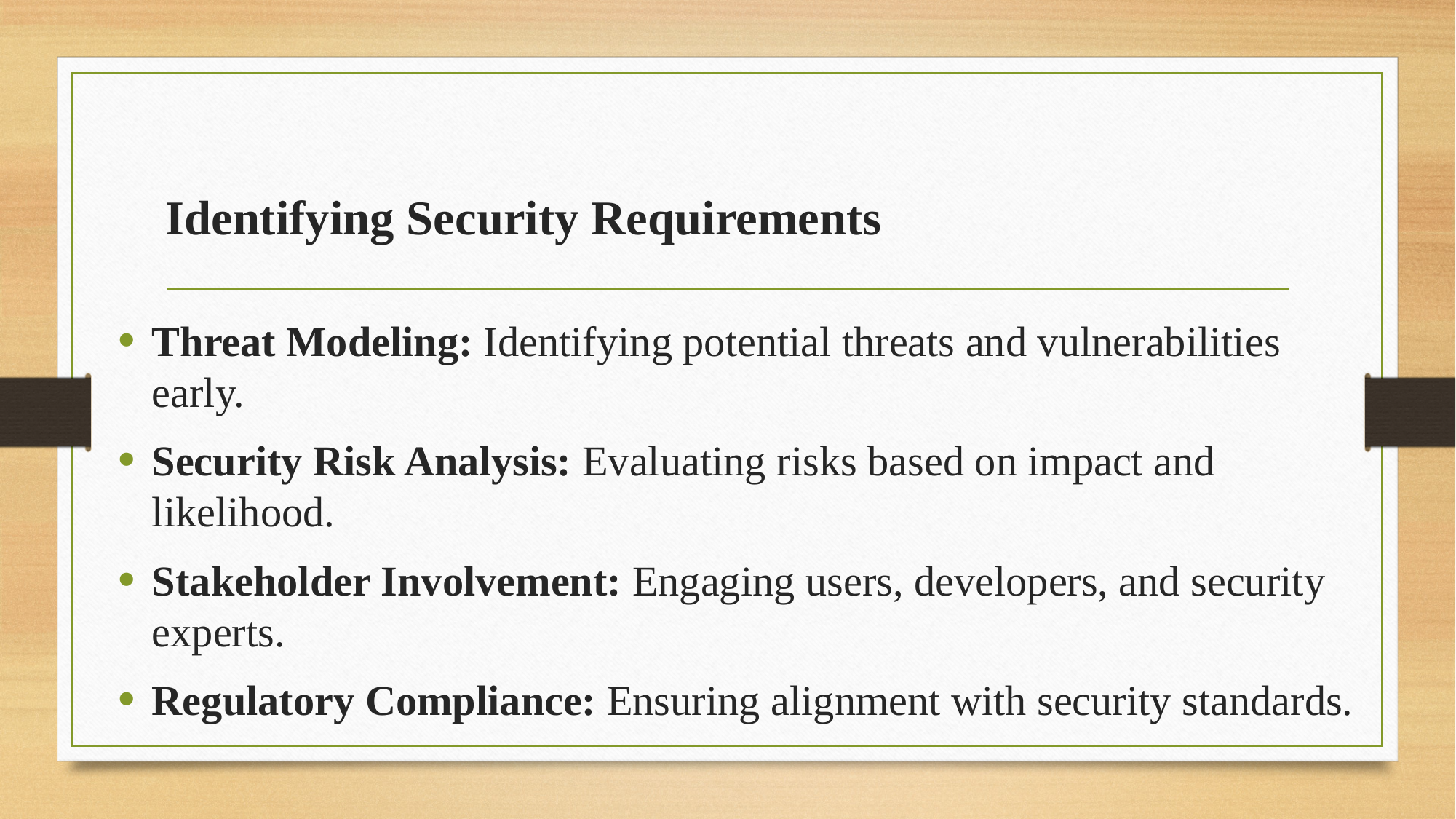

# Identifying Security Requirements
Threat Modeling: Identifying potential threats and vulnerabilities early.
Security Risk Analysis: Evaluating risks based on impact and likelihood.
Stakeholder Involvement: Engaging users, developers, and security experts.
Regulatory Compliance: Ensuring alignment with security standards.